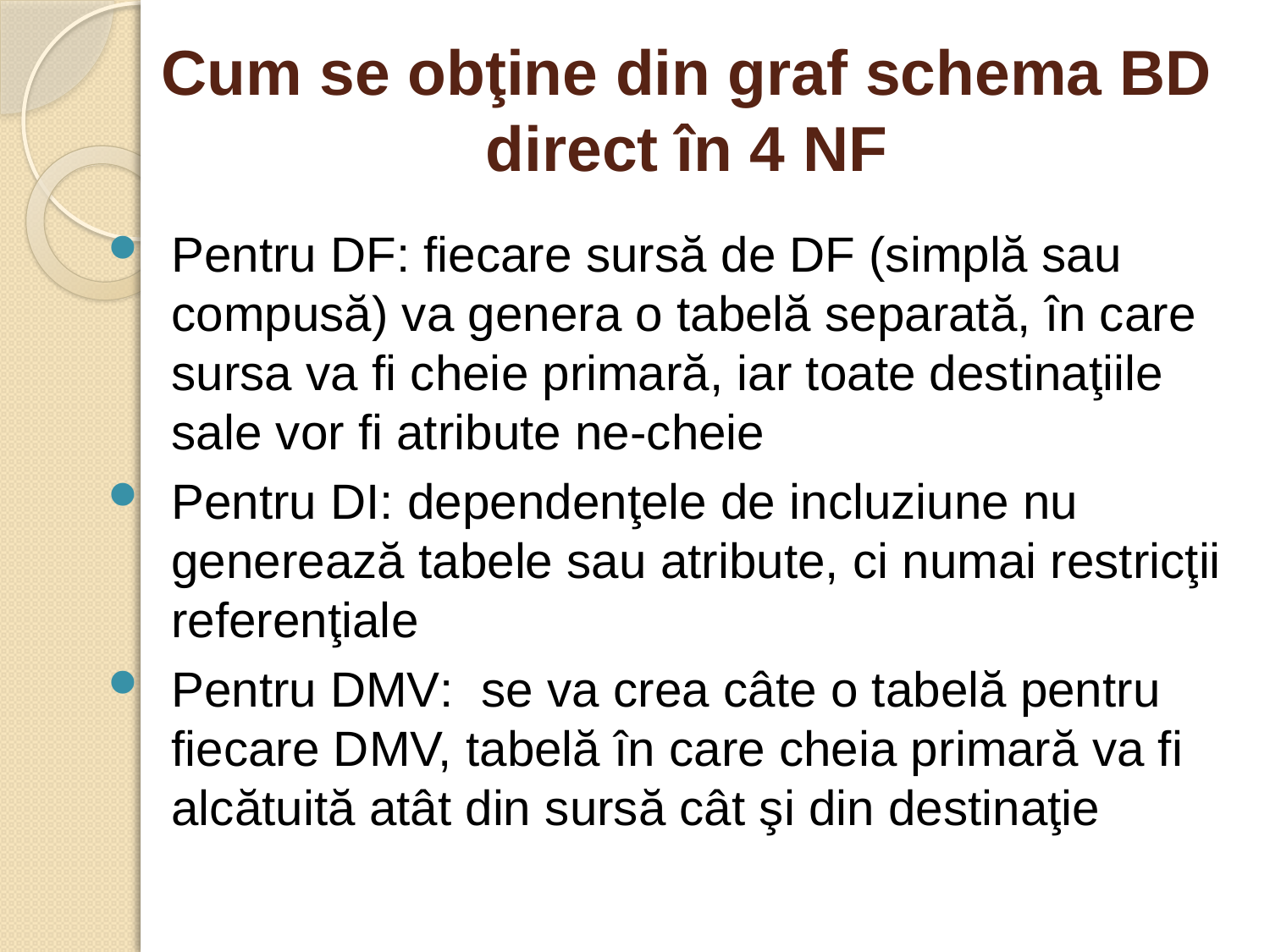

# Cum se obţine din graf schema BD direct în 4 NF
Pentru DF: fiecare sursă de DF (simplă sau compusă) va genera o tabelă separată, în care sursa va fi cheie primară, iar toate destinaţiile sale vor fi atribute ne-cheie
Pentru DI: dependenţele de incluziune nu generează tabele sau atribute, ci numai restricţii referenţiale
Pentru DMV:  se va crea câte o tabelă pentru fiecare DMV, tabelă în care cheia primară va fi alcătuită atât din sursă cât şi din destinaţie